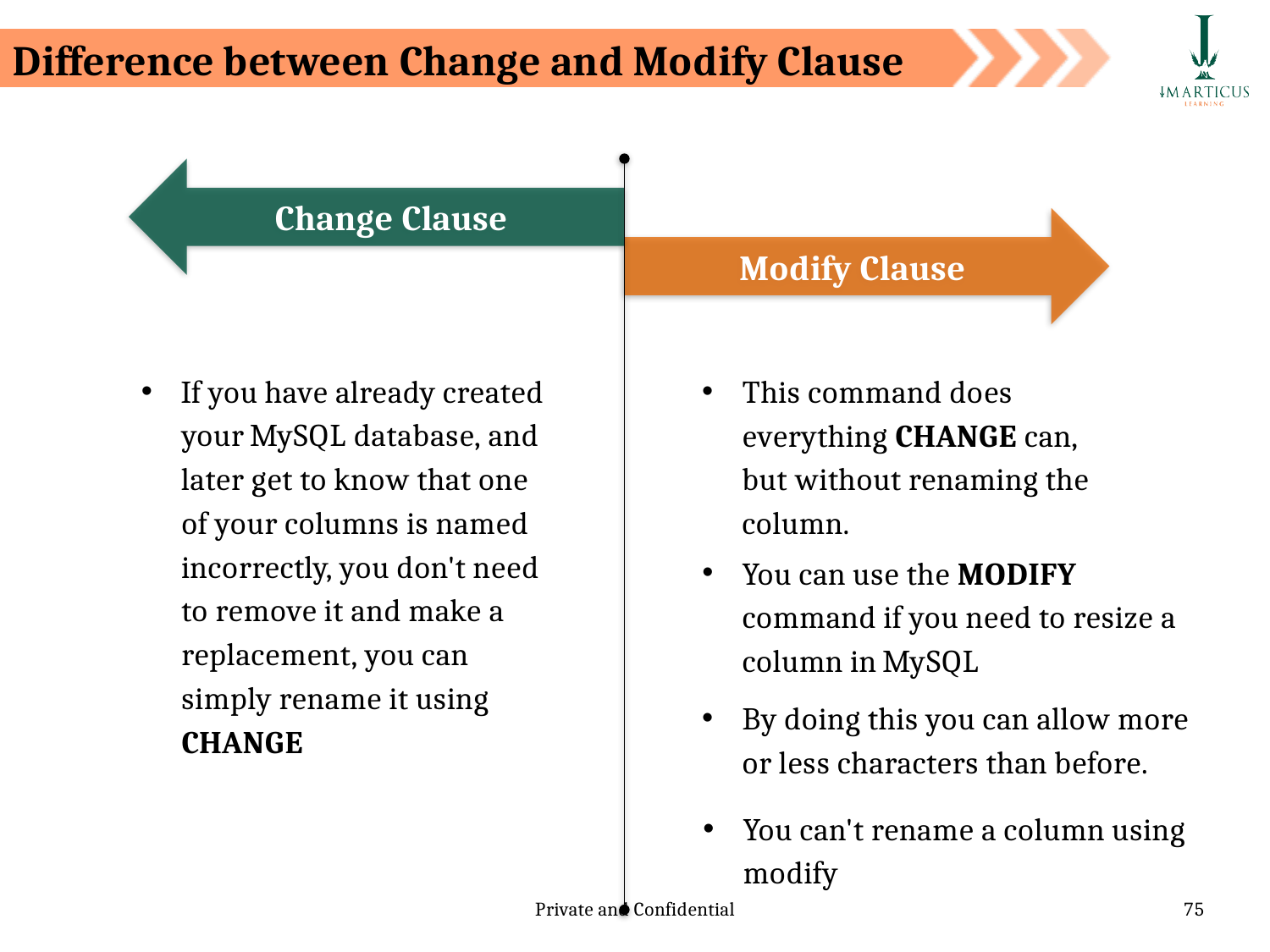

Difference between Change and Modify Clause
Change Clause
Modify Clause
If you have already created your MySQL database, and later get to know that one of your columns is named incorrectly, you don't need to remove it and make a replacement, you can simply rename it using CHANGE

This command does everything CHANGE can, but without renaming the column.

You can use the MODIFY command if you need to resize a column in MySQL
By doing this you can allow more or less characters than before.
You can't rename a column using modify